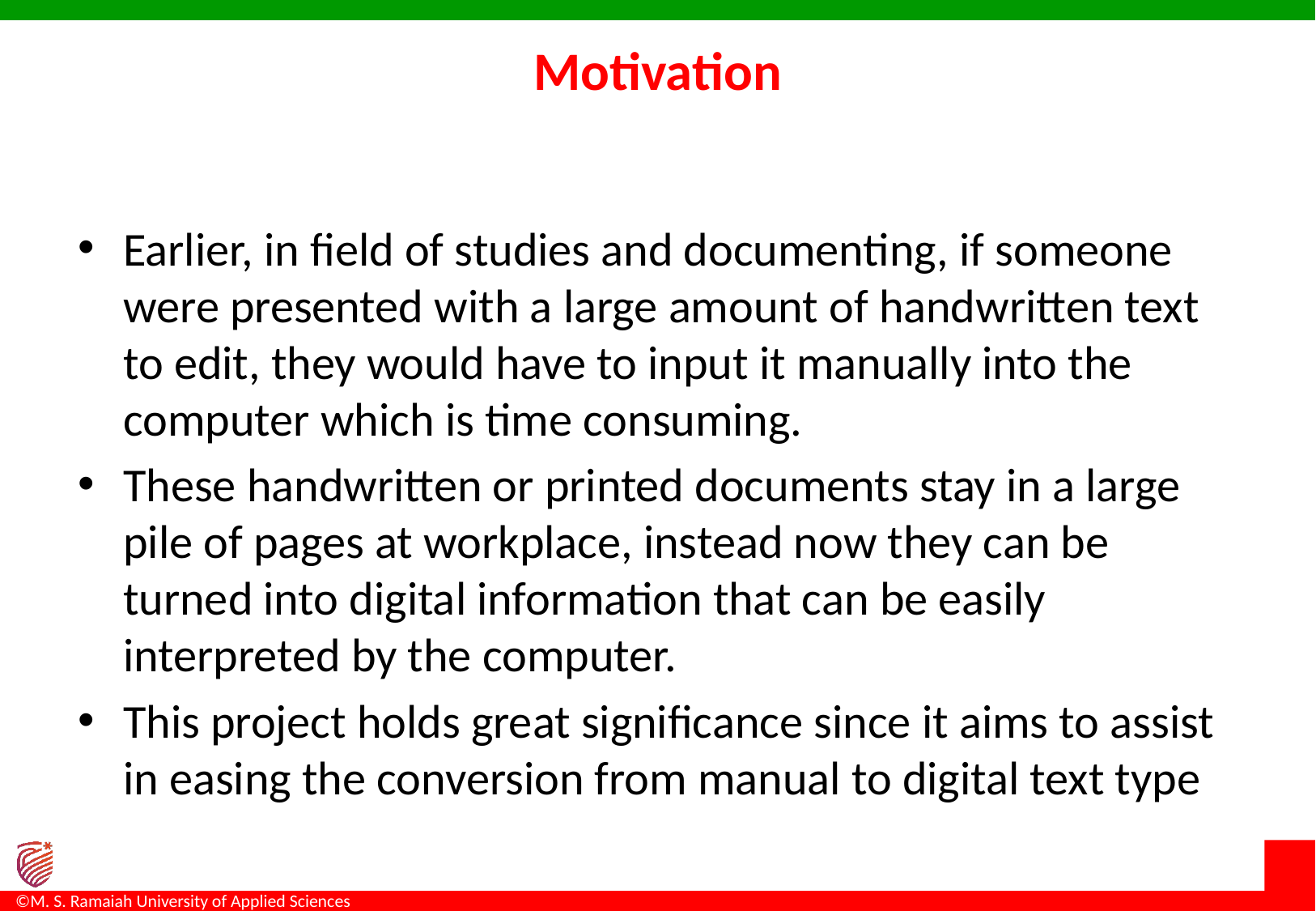

# Motivation
Earlier, in field of studies and documenting, if someone were presented with a large amount of handwritten text to edit, they would have to input it manually into the computer which is time consuming.
These handwritten or printed documents stay in a large pile of pages at workplace, instead now they can be turned into digital information that can be easily interpreted by the computer.
This project holds great significance since it aims to assist in easing the conversion from manual to digital text type